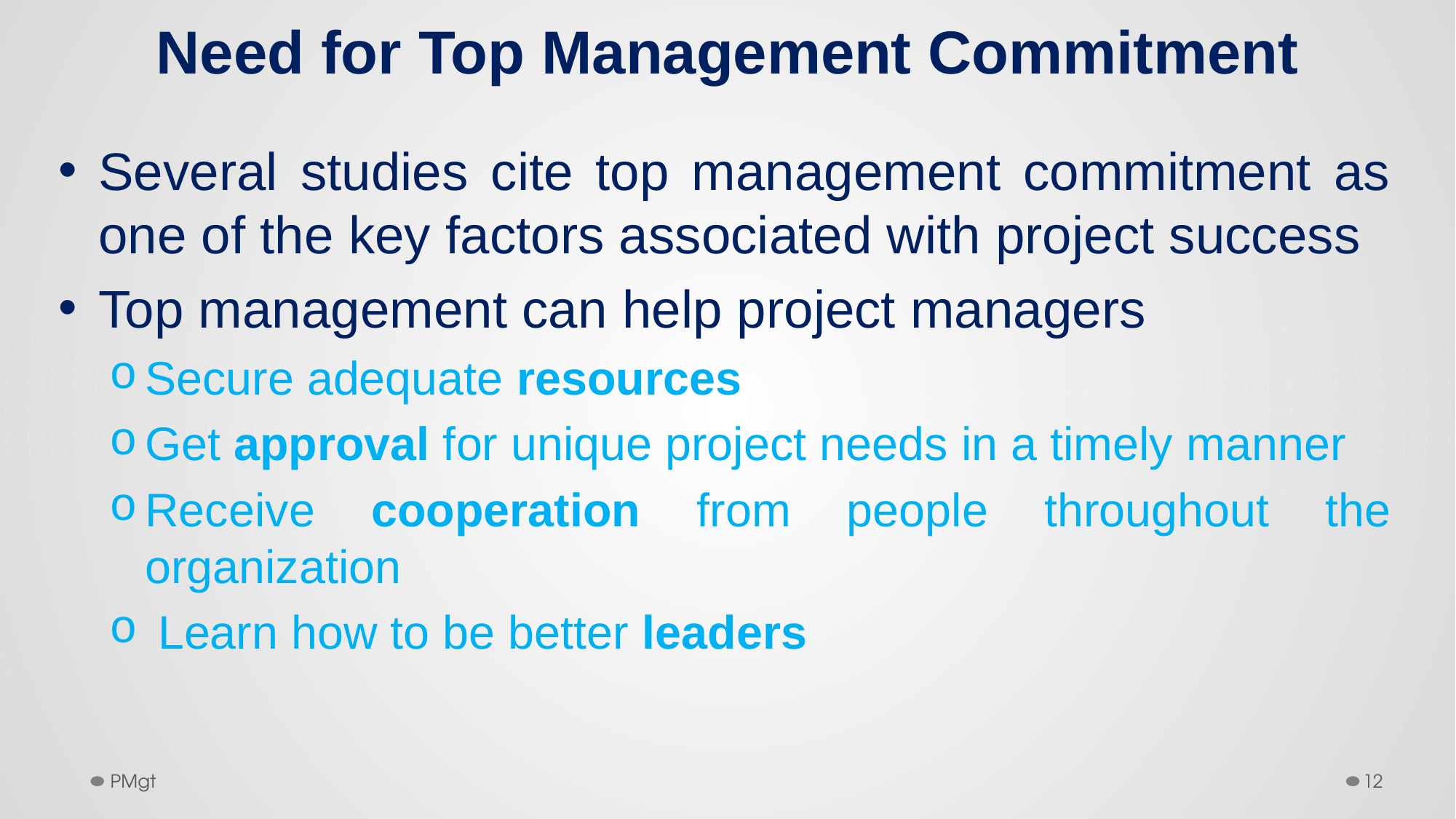

# Need for Top Management Commitment
Several studies cite top management commitment as one of the key factors associated with project success
Top management can help project managers
Secure adequate resources
Get approval for unique project needs in a timely manner
Receive cooperation from people throughout the organization
 Learn how to be better leaders
PMgt
12